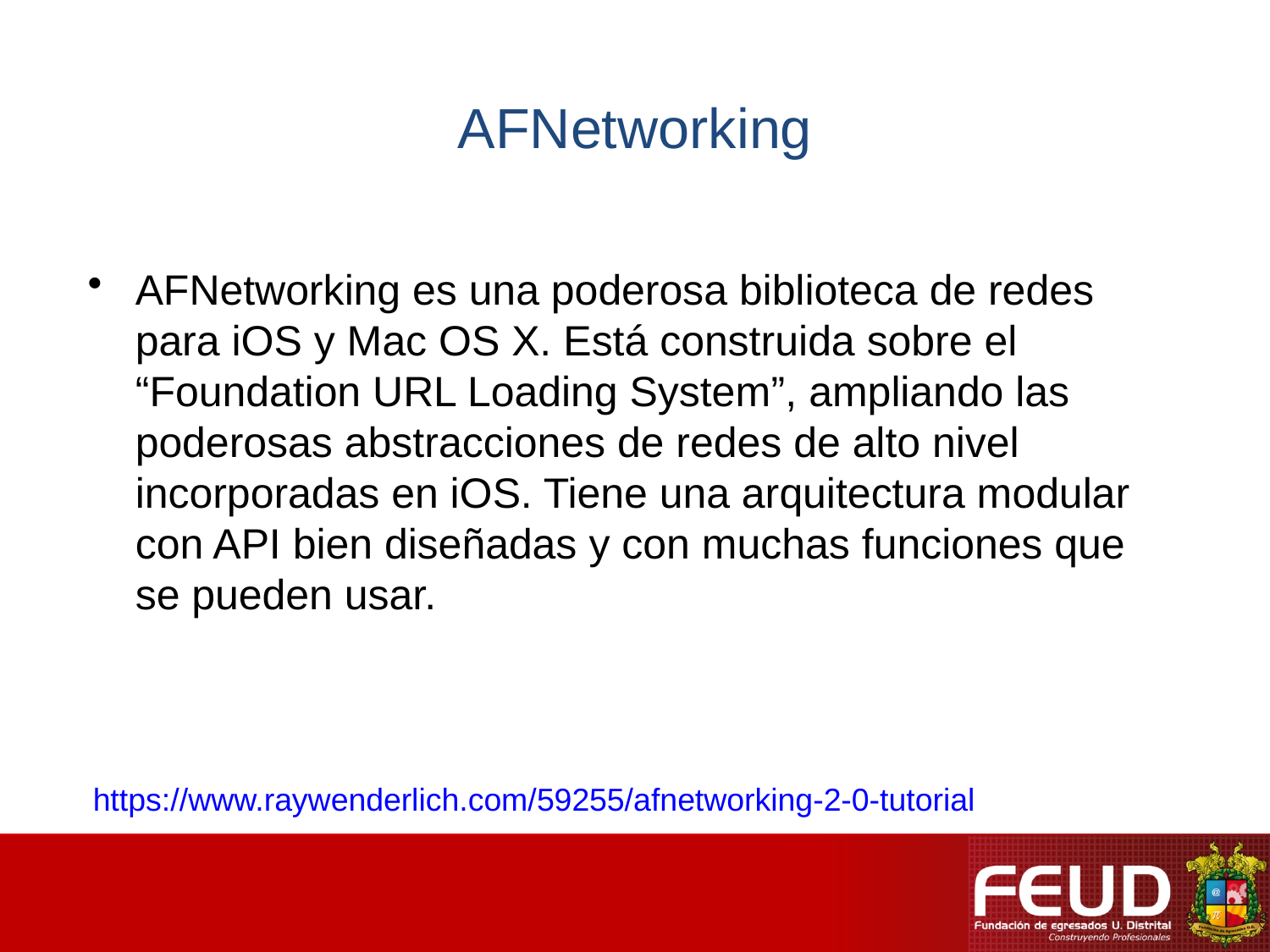

# AFNetworking
AFNetworking es una poderosa biblioteca de redes para iOS y Mac OS X. Está construida sobre el “Foundation URL Loading System”, ampliando las poderosas abstracciones de redes de alto nivel incorporadas en iOS. Tiene una arquitectura modular con API bien diseñadas y con muchas funciones que se pueden usar.
https://www.raywenderlich.com/59255/afnetworking-2-0-tutorial